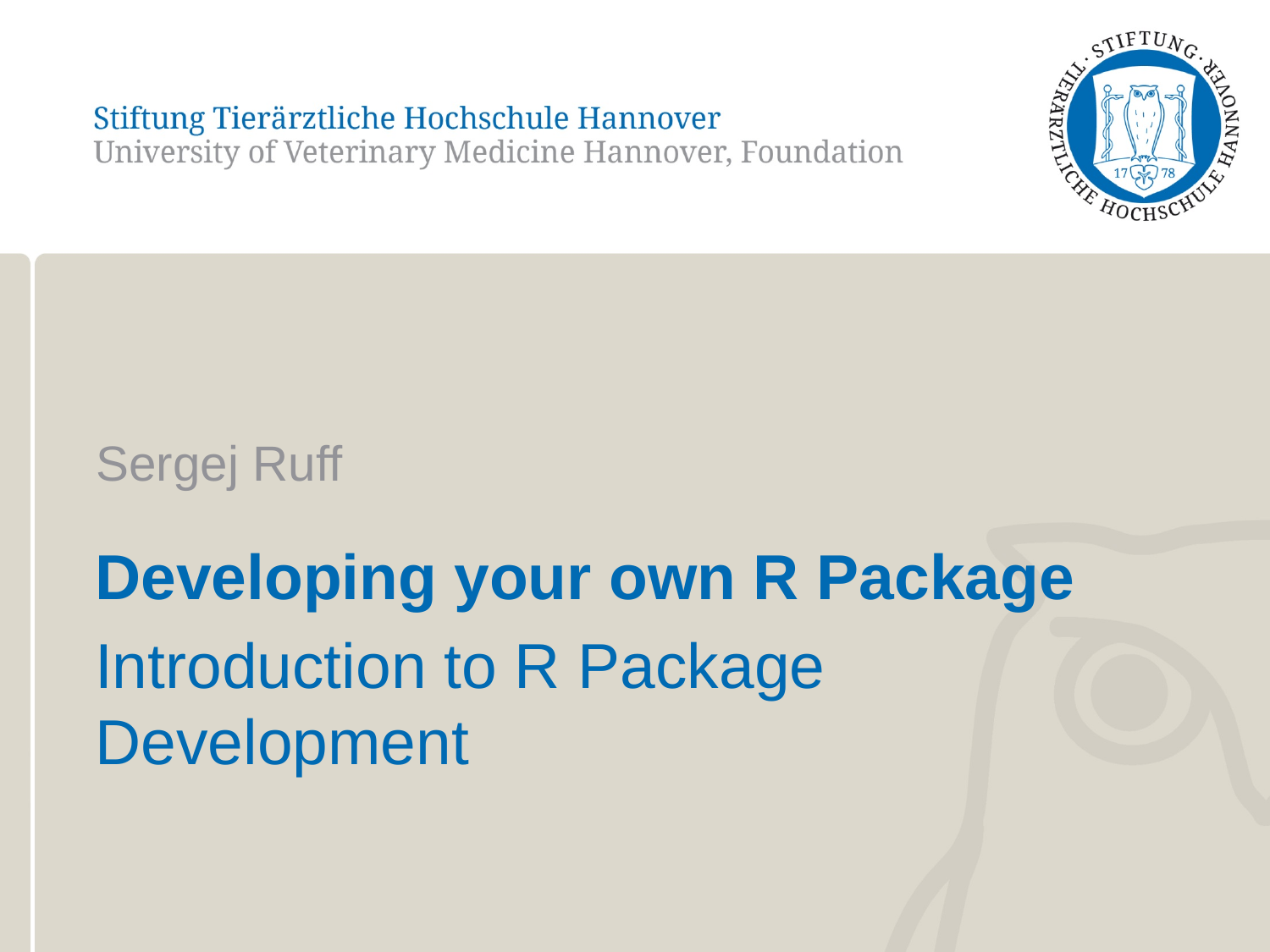

# Sergej Ruff
Developing your own R Package
Introduction to R Package Development